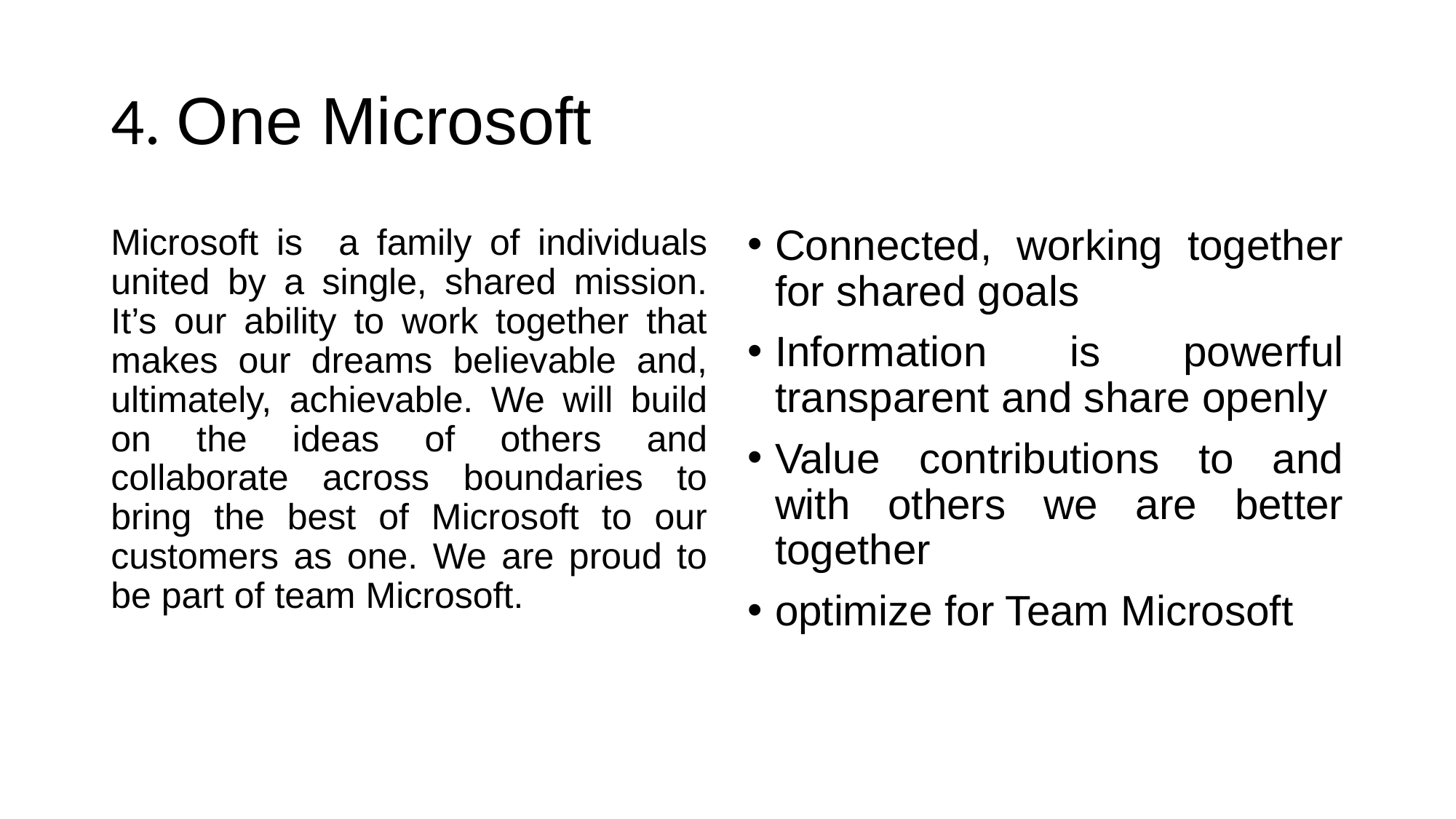

# 4. One Microsoft
Microsoft is  a family of individuals united by a single, shared mission. It’s our ability to work together that makes our dreams believable and, ultimately, achievable. We will build on the ideas of others and collaborate across boundaries to bring the best of Microsoft to our customers as one. We are proud to be part of team Microsoft.
Connected, working together for shared goals
Information is powerful transparent and share openly
Value contributions to and with others we are better together
optimize for Team Microsoft